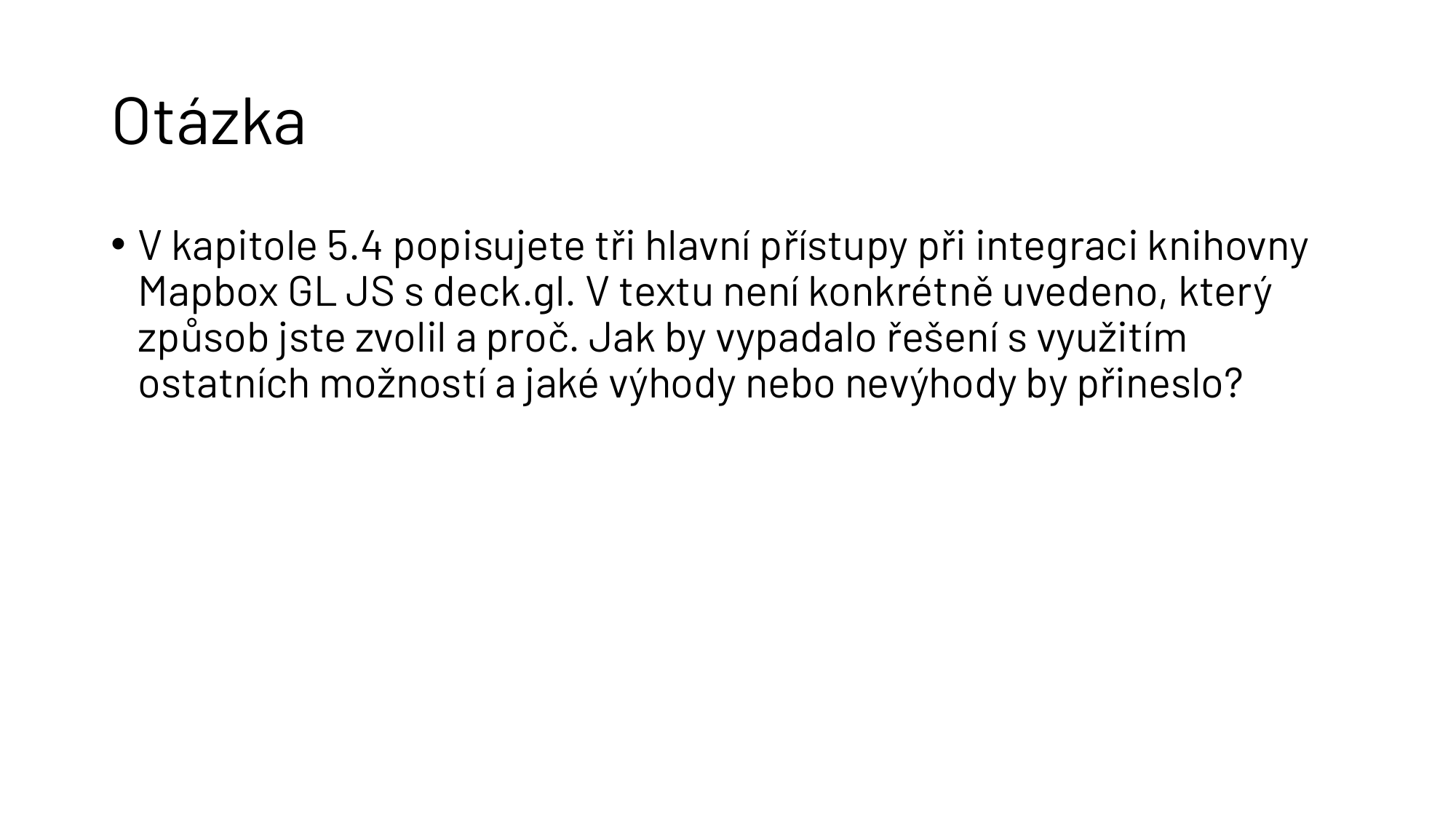

# Otázka
V kapitole 5.4 popisujete tři hlavní přístupy při integraci knihovny Mapbox GL JS s deck.gl. V textu není konkrétně uvedeno, který způsob jste zvolil a proč. Jak by vypadalo řešení s využitím ostatních možností a jaké výhody nebo nevýhody by přineslo?